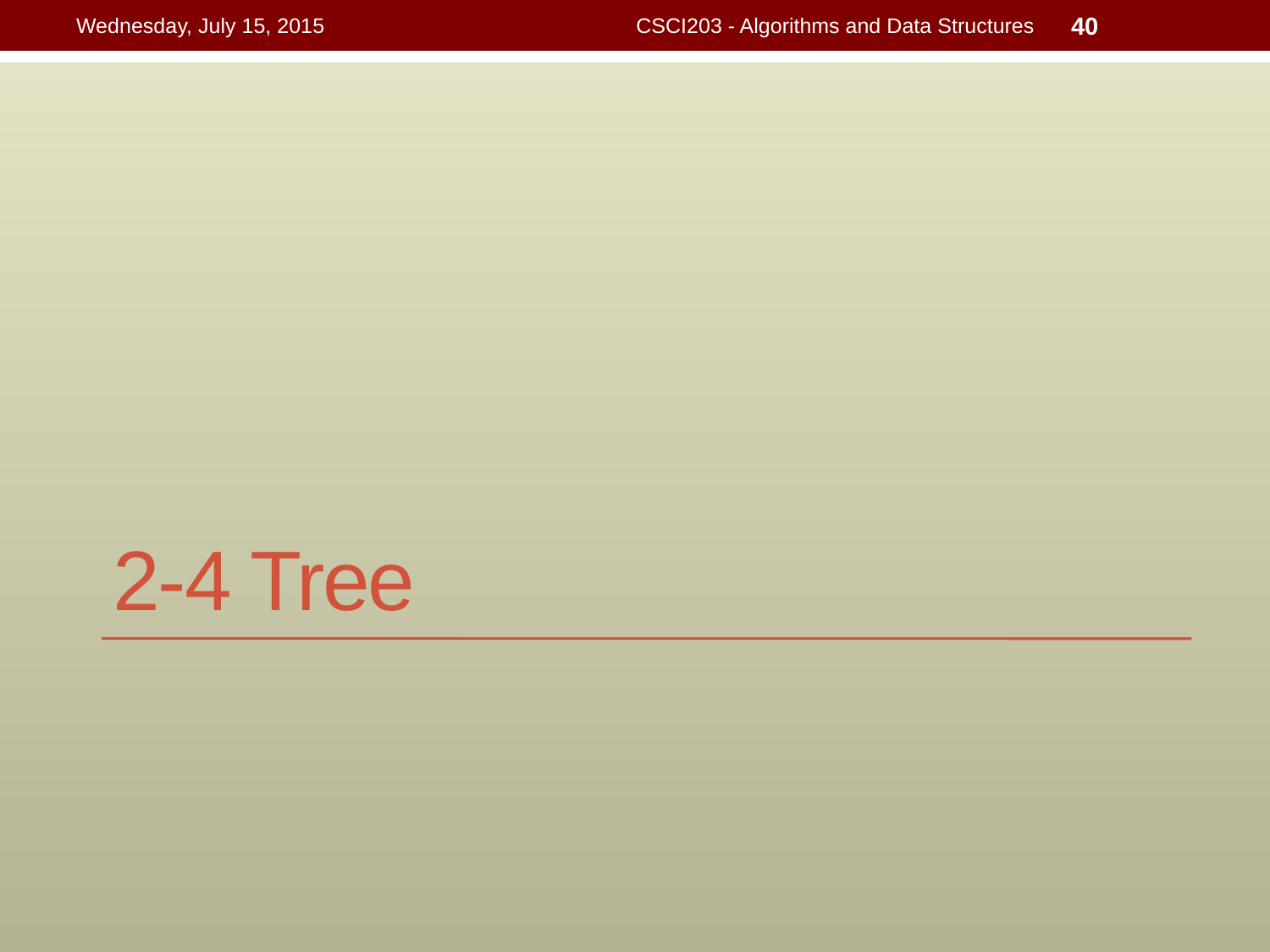

Wednesday, July 15, 2015
CSCI203 - Algorithms and Data Structures
40
# 2-4 Tree